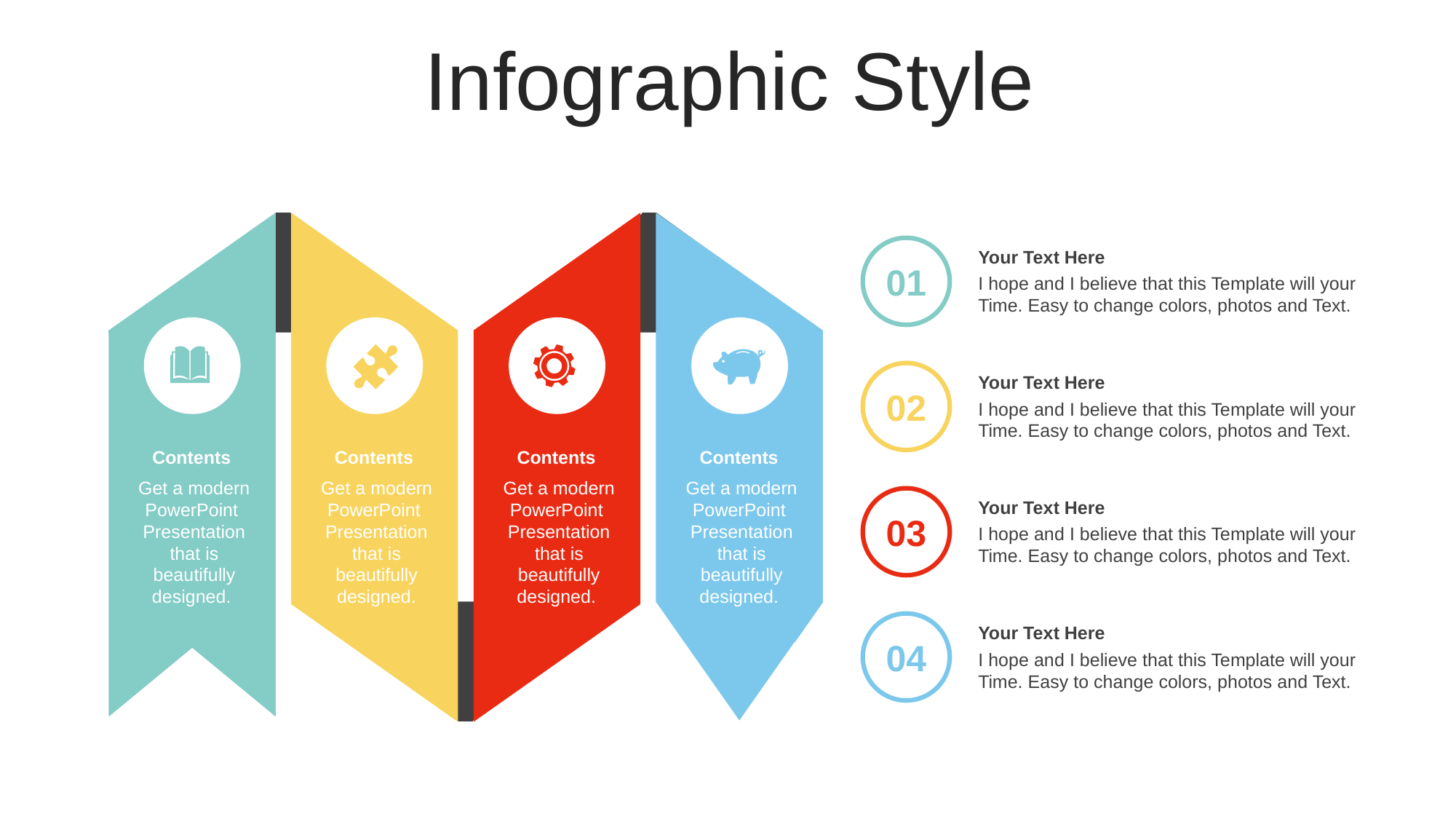

Infographic Style

Your Text Here
I hope and I believe that this Template will your Time. Easy to change colors, photos and Text.
01

Your Text Here
I hope and I believe that this Template will your Time. Easy to change colors, photos and Text.
02
Contents
Get a modern PowerPoint  Presentation that is beautifully designed.
Contents
Get a modern PowerPoint  Presentation that is beautifully designed.
Contents
Get a modern PowerPoint  Presentation that is beautifully designed.
Contents
Get a modern PowerPoint  Presentation that is beautifully designed.

Your Text Here
I hope and I believe that this Template will your Time. Easy to change colors, photos and Text.
03

Your Text Here
I hope and I believe that this Template will your Time. Easy to change colors, photos and Text.
04